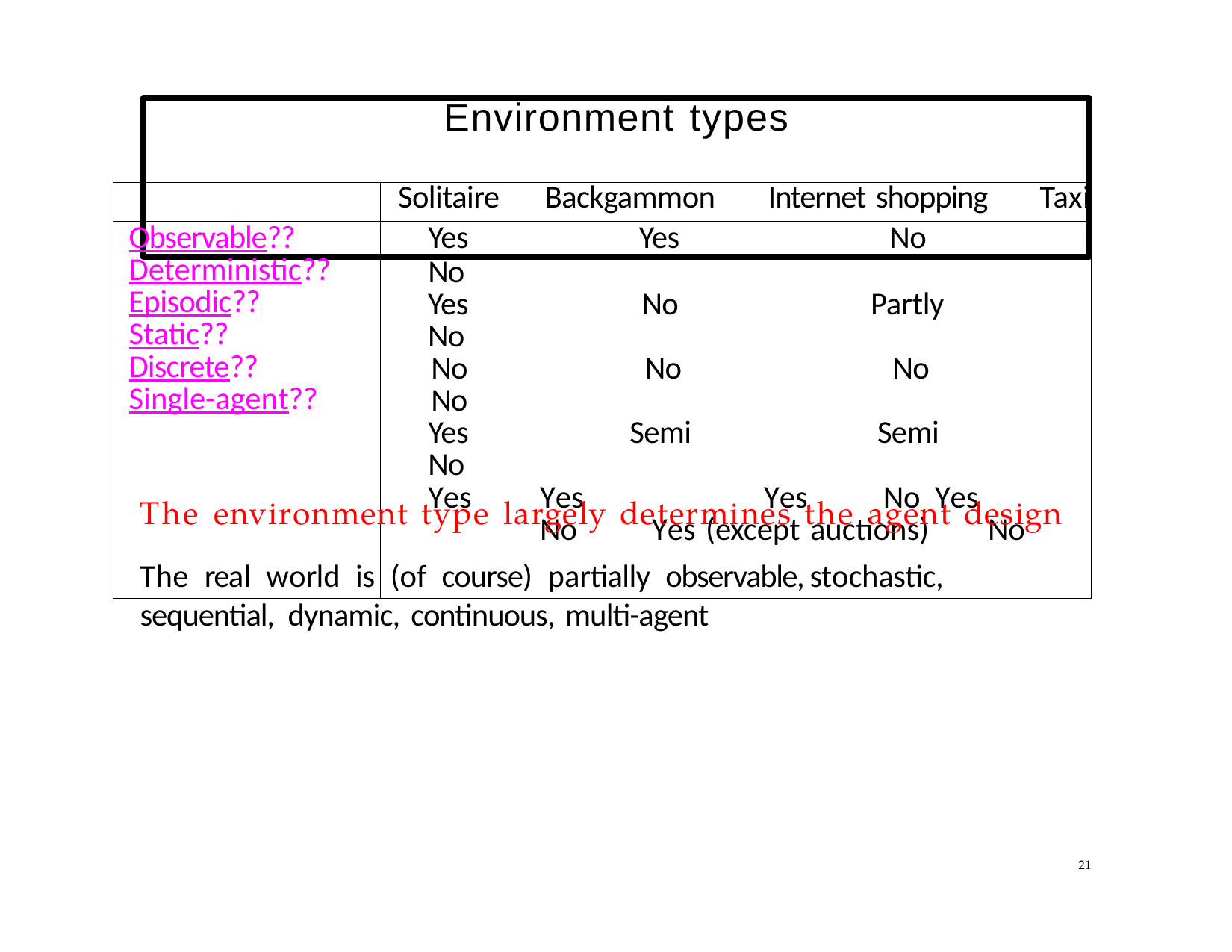

# Environment types
|  | Solitaire Backgammon Internet shopping Taxi |
| --- | --- |
| Observable?? Deterministic?? Episodic?? Static?? Discrete?? Single-agent?? | Yes Yes No No Yes No Partly No No No No No Yes Semi Semi No Yes Yes Yes No Yes No Yes (except auctions) No |
The environment type largely determines the agent design
The  real  world  is  (of  course)  partially  observable,	stochastic,	sequential,  dynamic, continuous, multi-agent
21